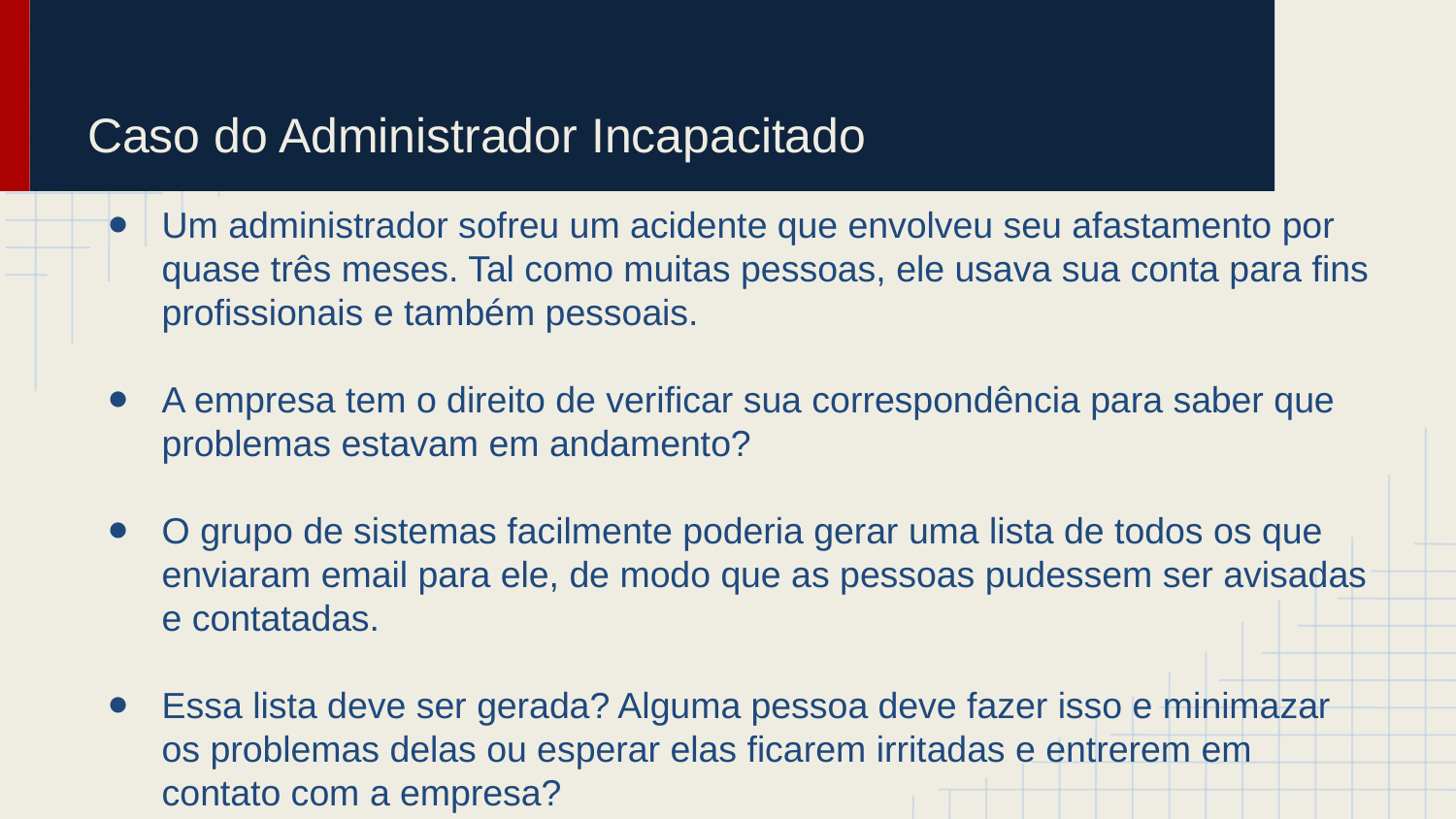

# Caso do Administrador Incapacitado
Um administrador sofreu um acidente que envolveu seu afastamento por quase três meses. Tal como muitas pessoas, ele usava sua conta para fins profissionais e também pessoais.

A empresa tem o direito de verificar sua correspondência para saber que problemas estavam em andamento?

O grupo de sistemas facilmente poderia gerar uma lista de todos os que enviaram email para ele, de modo que as pessoas pudessem ser avisadas e contatadas.

Essa lista deve ser gerada? Alguma pessoa deve fazer isso e minimazar os problemas delas ou esperar elas ficarem irritadas e entrerem em contato com a empresa?